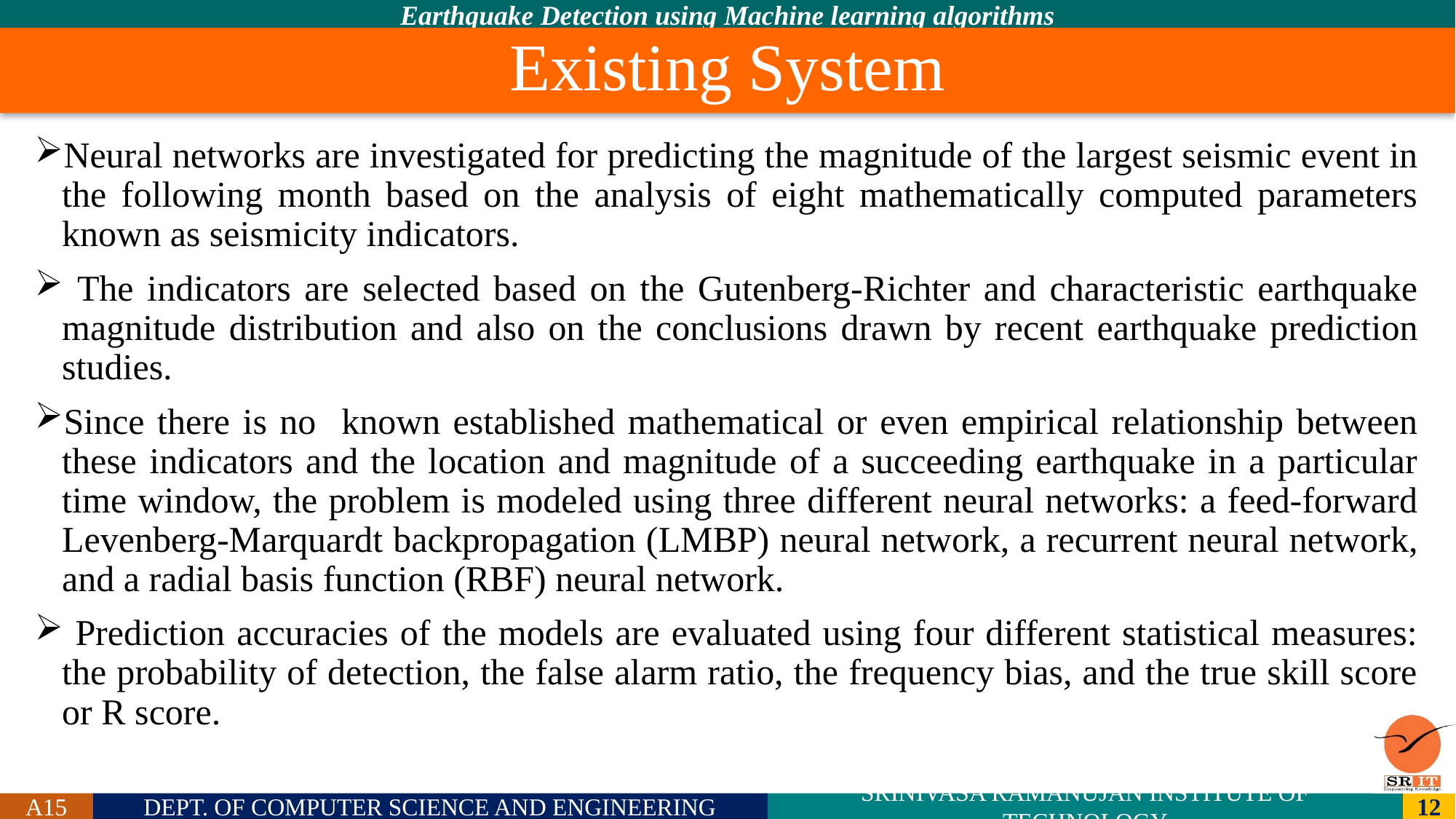

# Existing System
Neural networks are investigated for predicting the magnitude of the largest seismic event in the following month based on the analysis of eight mathematically computed parameters known as seismicity indicators.
 The indicators are selected based on the Gutenberg-Richter and characteristic earthquake magnitude distribution and also on the conclusions drawn by recent earthquake prediction studies.
Since there is no  known established mathematical or even empirical relationship between these indicators and the location and magnitude of a succeeding earthquake in a particular time window, the problem is modeled using three different neural networks: a feed-forward Levenberg-Marquardt backpropagation (LMBP) neural network, a recurrent neural network, and a radial basis function (RBF) neural network.
 Prediction accuracies of the models are evaluated using four different statistical measures: the probability of detection, the false alarm ratio, the frequency bias, and the true skill score or R score.